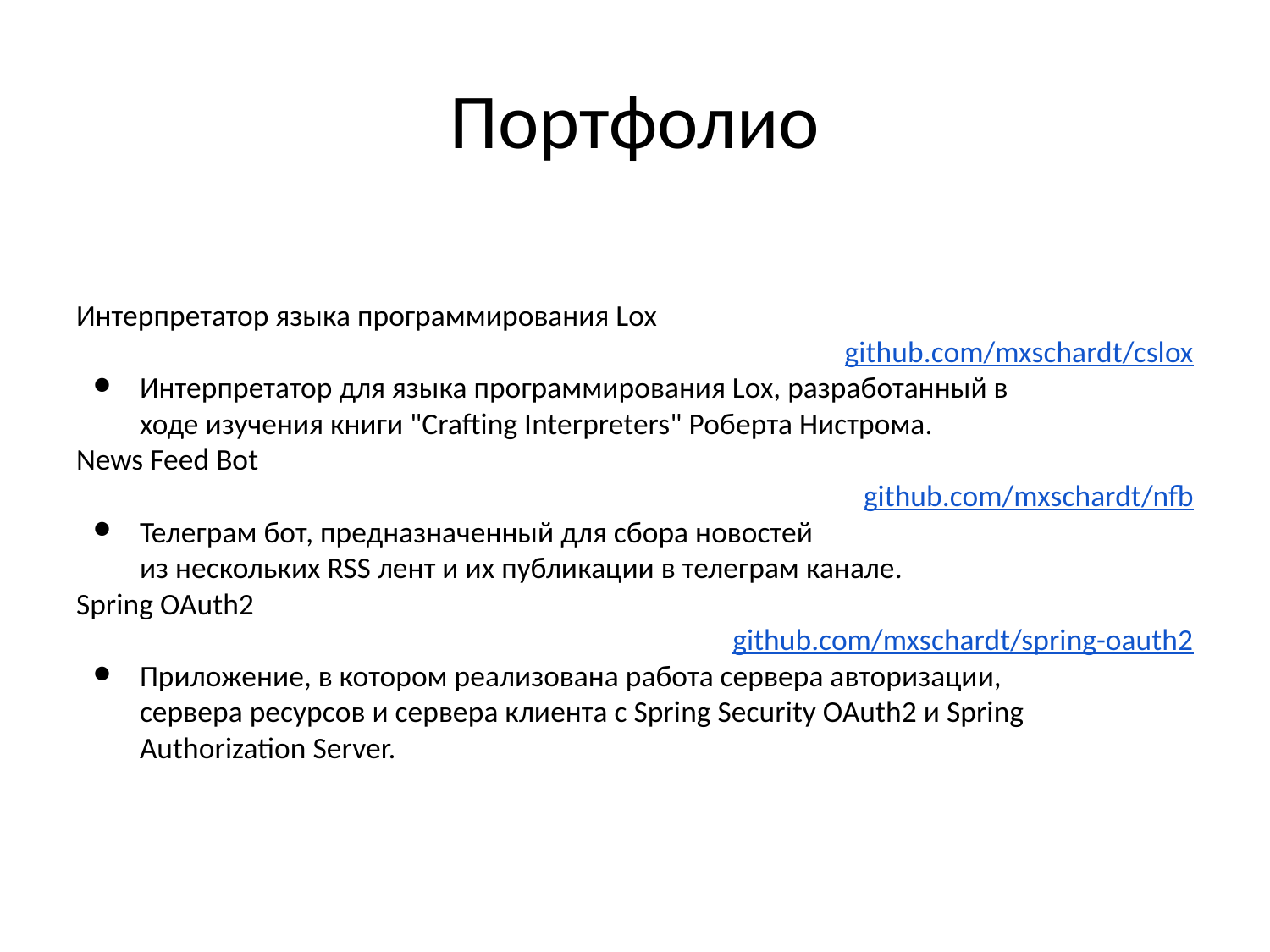

# Портфолио

Интерпретатор языка программирования Lox
github.com/mxschardt/cslox
Интерпретатор для языка программирования Lox, разработанный в ходе изучения книги "Crafting Interpreters" Роберта Нистрома.
News Feed Bot
github.com/mxschardt/nfb
Телеграм бот, предназначенный для сбора новостей
из нескольких RSS лент и их публикации в телеграм канале.
Spring OAuth2
github.com/mxschardt/spring-oauth2
Приложение, в котором реализована работа сервера авторизации, сервера ресурсов и сервера клиента с Spring Security OAuth2 и Spring Authorization Server.